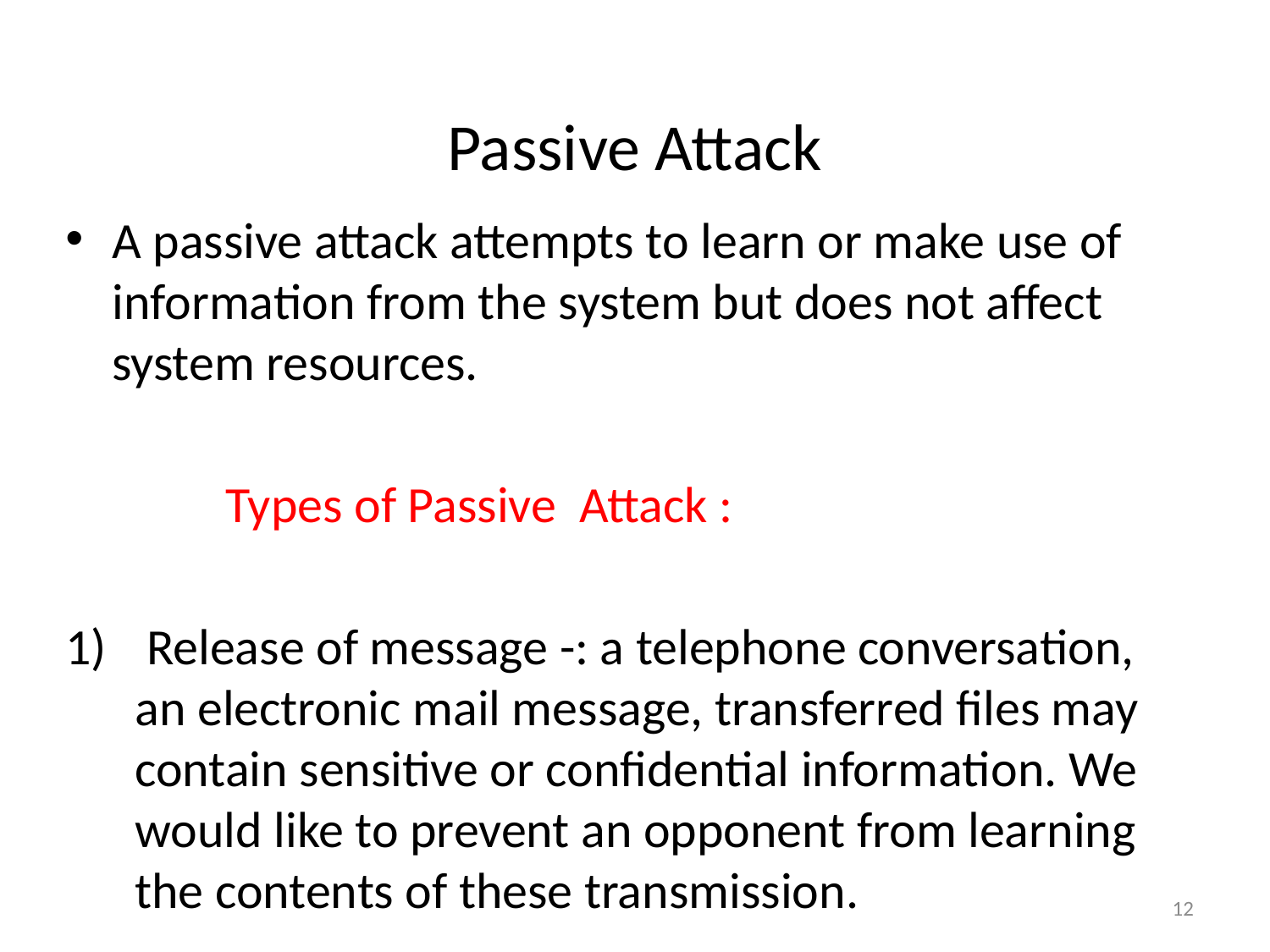

# Passive Attack
A passive attack attempts to learn or make use of information from the system but does not affect system resources.

              Types of Passive  Attack :

 Release of message -: a telephone conversation, an electronic mail message, transferred files may contain sensitive or confidential information. We would like to prevent an opponent from learning the contents of these transmission.

12